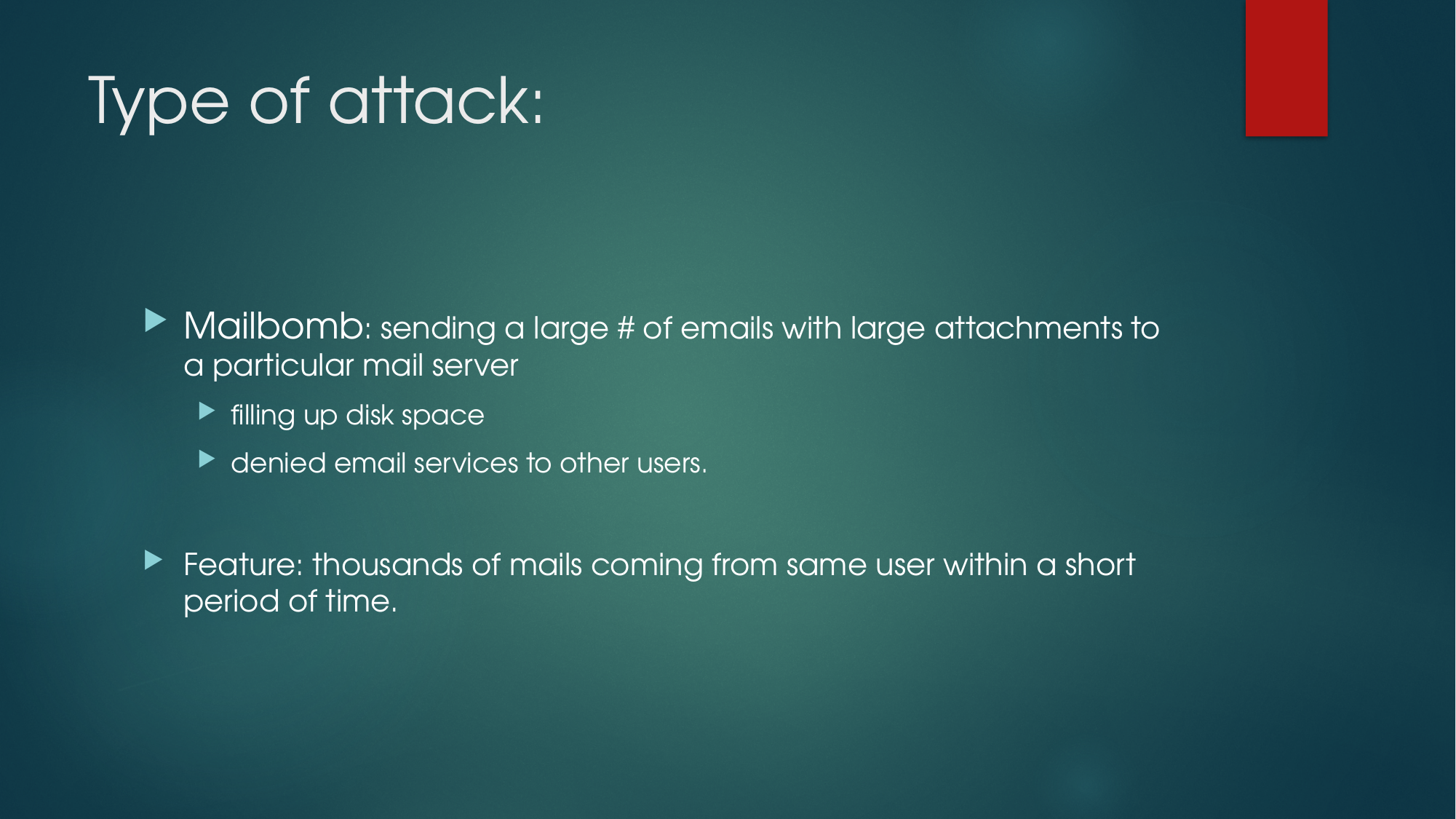

# Type of attack:

Mailbomb: sending a large # of emails with large attachments to a particular mail server
filling up disk space
denied email services to other users.

Feature: thousands of mails coming from same user within a short period of time.